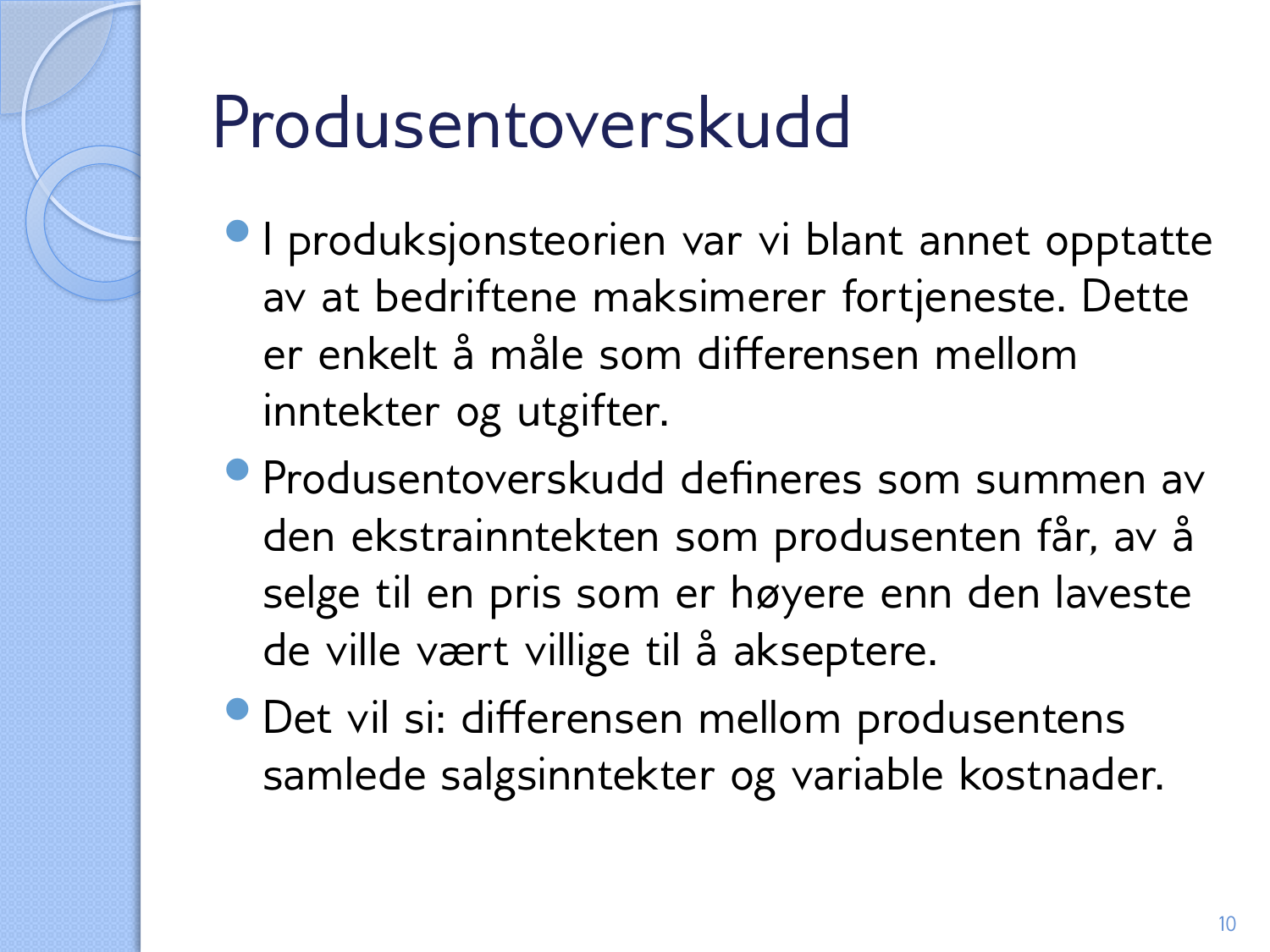

# Produsentoverskudd
I produksjonsteorien var vi blant annet opptatte av at bedriftene maksimerer fortjeneste. Dette er enkelt å måle som differensen mellom inntekter og utgifter.
Produsentoverskudd defineres som summen av den ekstrainntekten som produsenten får, av å selge til en pris som er høyere enn den laveste de ville vært villige til å akseptere.
Det vil si: differensen mellom produsentens samlede salgsinntekter og variable kostnader.
10